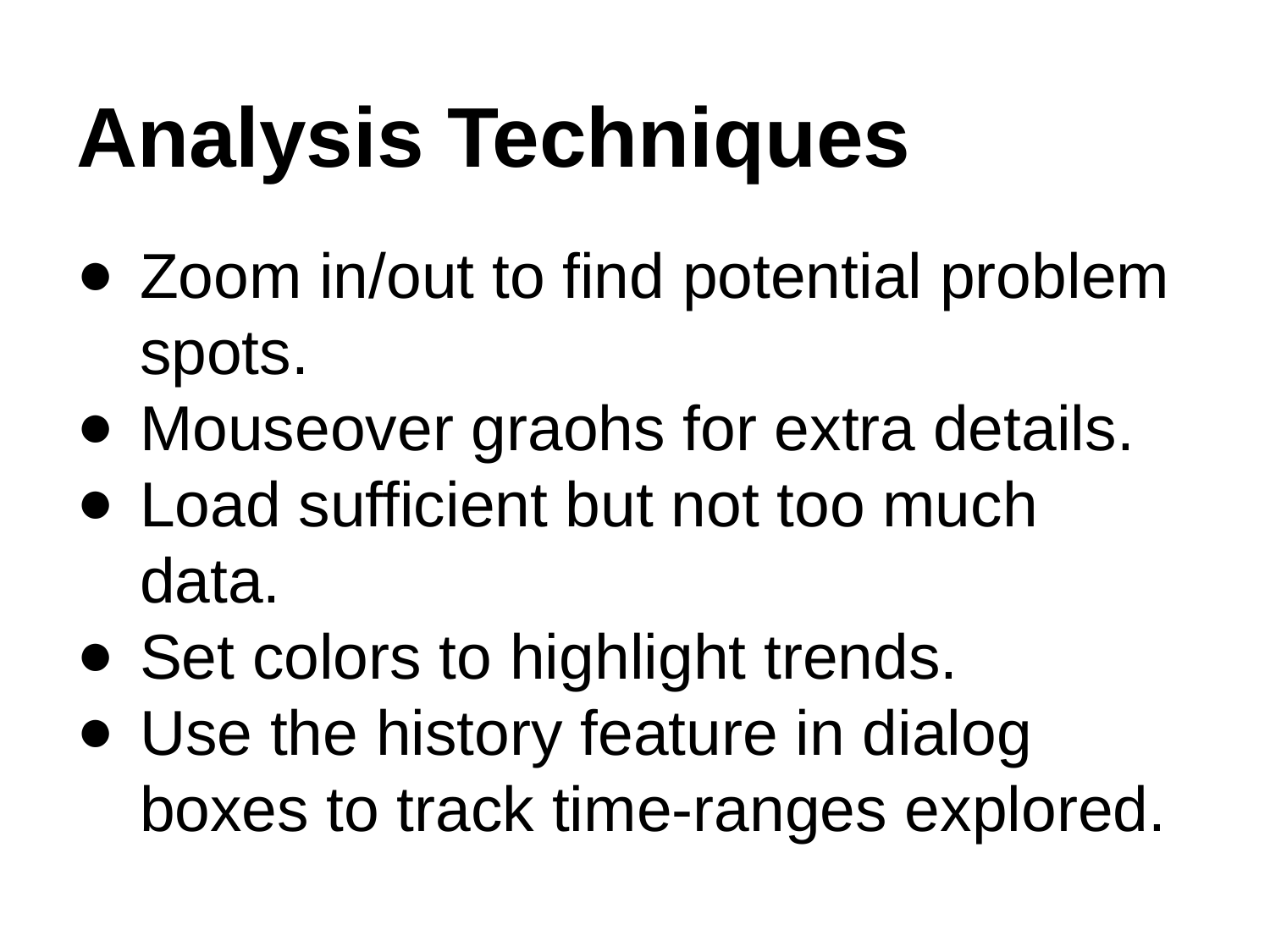

# Analysis Techniques
Zoom in/out to find potential problem spots.
Mouseover graohs for extra details.
Load sufficient but not too much data.
Set colors to highlight trends.
Use the history feature in dialog boxes to track time-ranges explored.